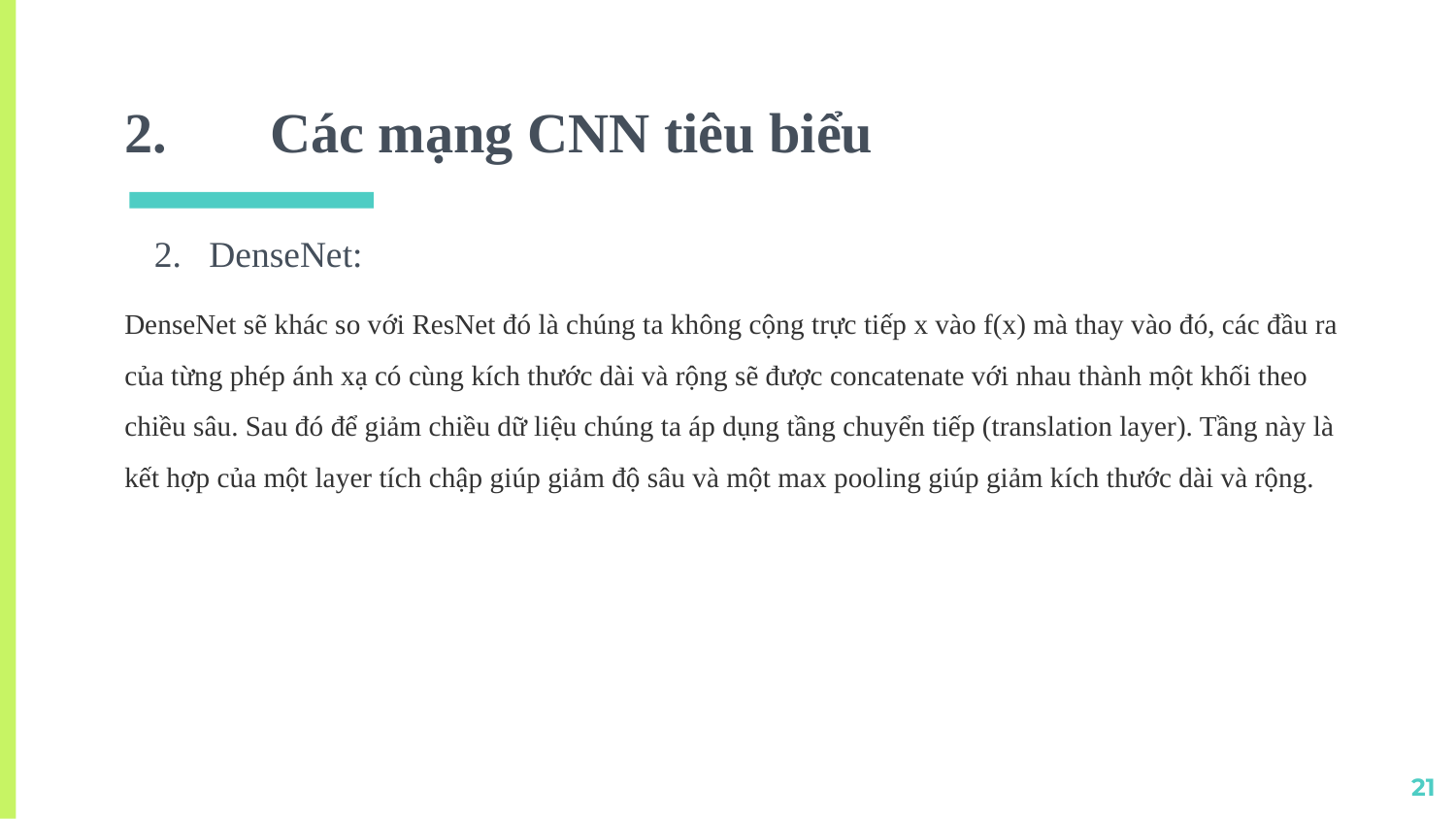

# 2.	Các mạng CNN tiêu biểu
DenseNet:

DenseNet sẽ khác so với ResNet đó là chúng ta không cộng trực tiếp x vào f(x) mà thay vào đó, các đầu ra của từng phép ánh xạ có cùng kích thước dài và rộng sẽ được concatenate với nhau thành một khối theo chiều sâu. Sau đó để giảm chiều dữ liệu chúng ta áp dụng tầng chuyển tiếp (translation layer). Tầng này là kết hợp của một layer tích chập giúp giảm độ sâu và một max pooling giúp giảm kích thước dài và rộng.
21